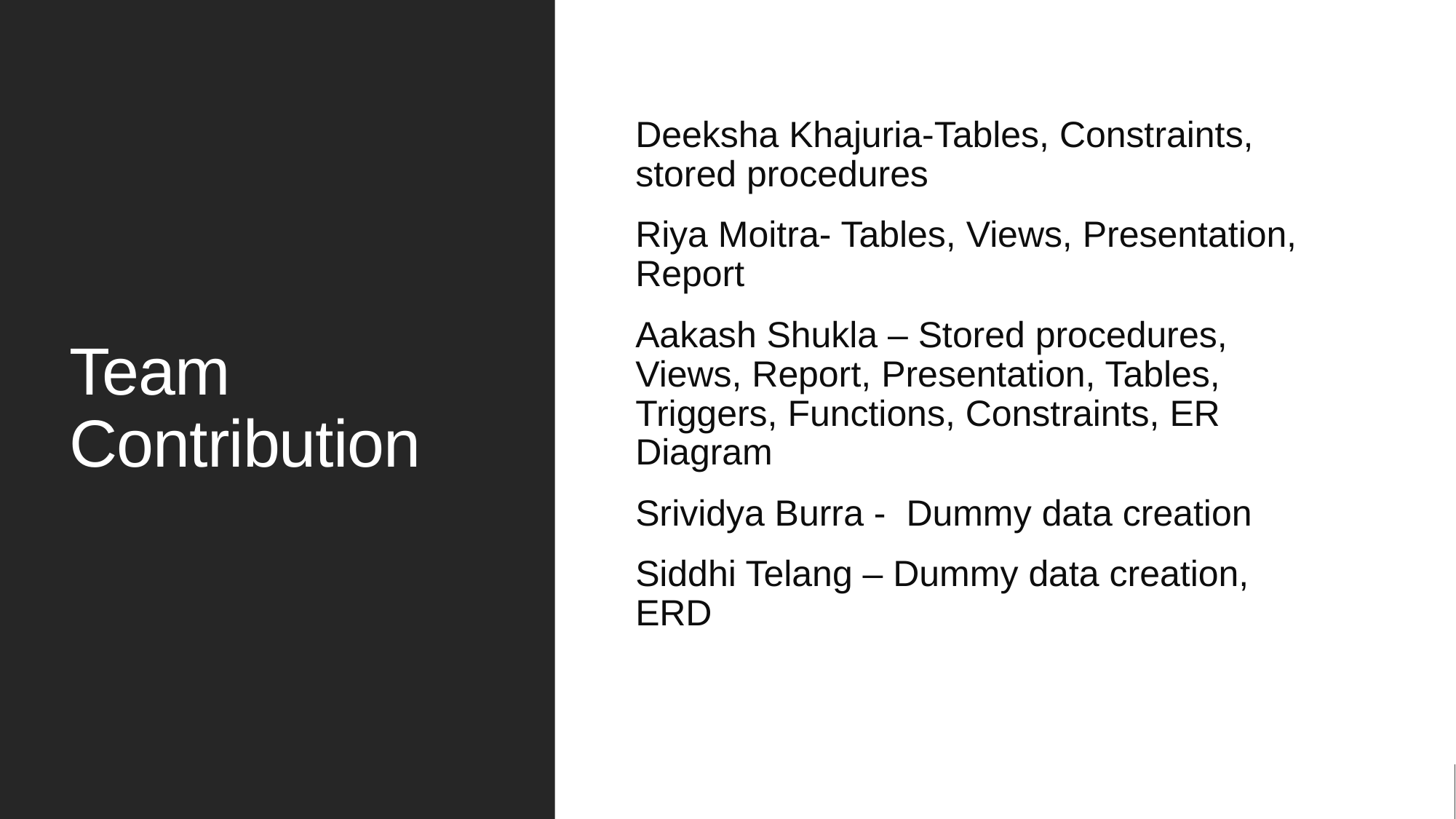

# Team Contribution
Deeksha Khajuria-Tables, Constraints, stored procedures
Riya Moitra- Tables, Views, Presentation, Report
Aakash Shukla – Stored procedures, Views, Report, Presentation, Tables, Triggers, Functions, Constraints, ER Diagram
Srividya Burra -  Dummy data creation
Siddhi Telang – Dummy data creation, ERD